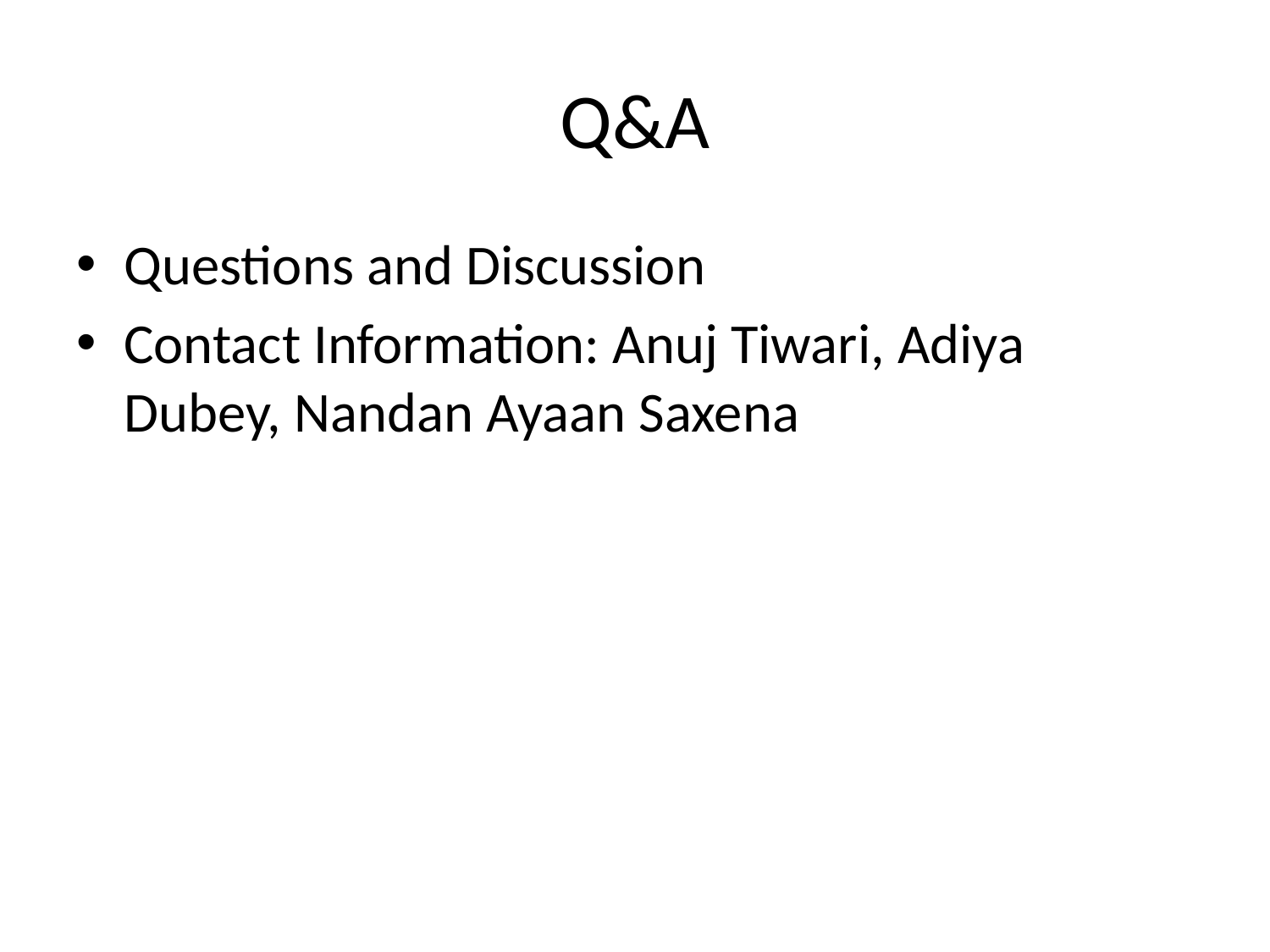

# Q&A
Questions and Discussion
Contact Information: Anuj Tiwari, Adiya Dubey, Nandan Ayaan Saxena